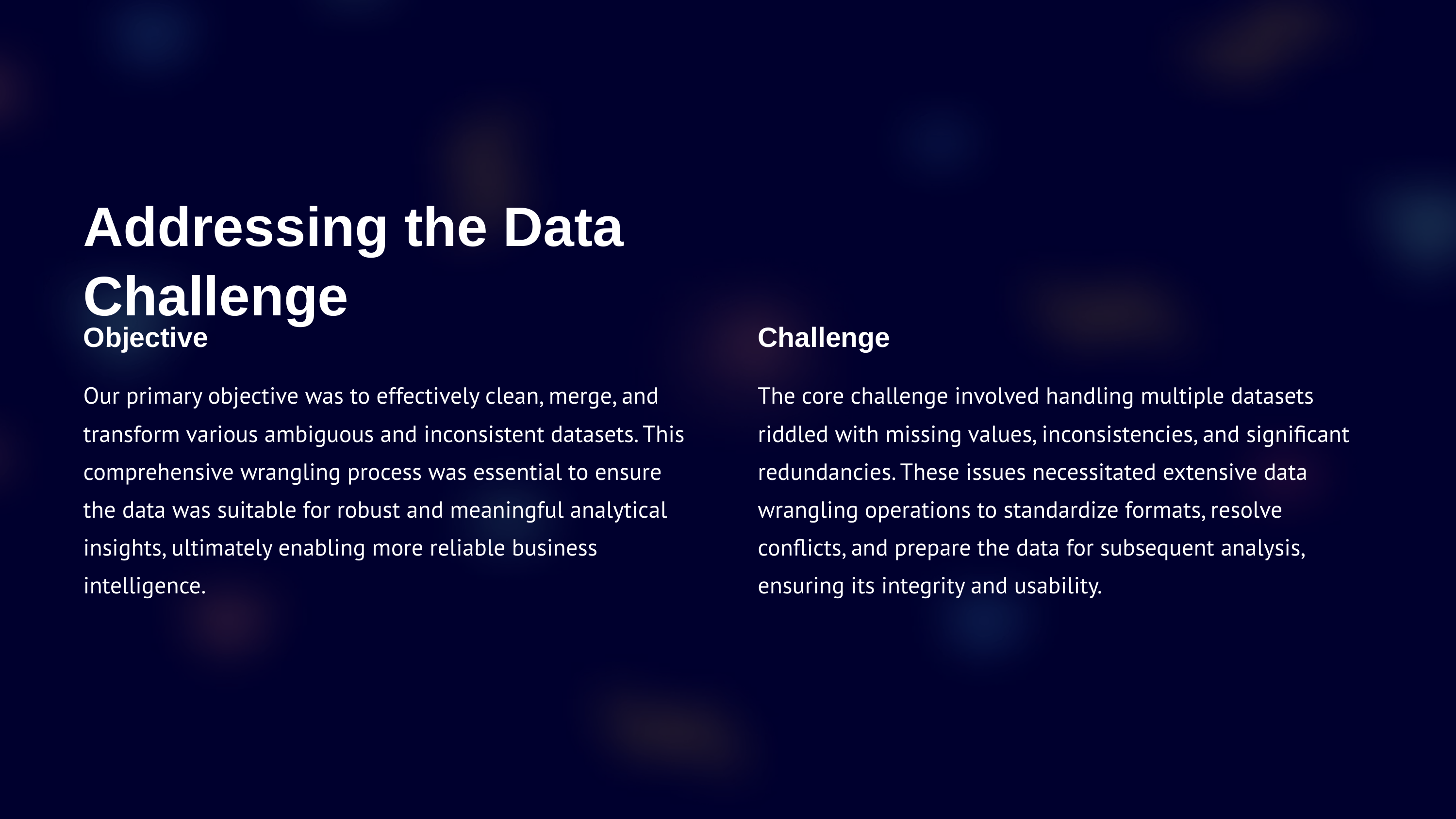

Addressing the Data Challenge
Objective
Challenge
Our primary objective was to effectively clean, merge, and transform various ambiguous and inconsistent datasets. This comprehensive wrangling process was essential to ensure the data was suitable for robust and meaningful analytical insights, ultimately enabling more reliable business intelligence.
The core challenge involved handling multiple datasets riddled with missing values, inconsistencies, and significant redundancies. These issues necessitated extensive data wrangling operations to standardize formats, resolve conflicts, and prepare the data for subsequent analysis, ensuring its integrity and usability.